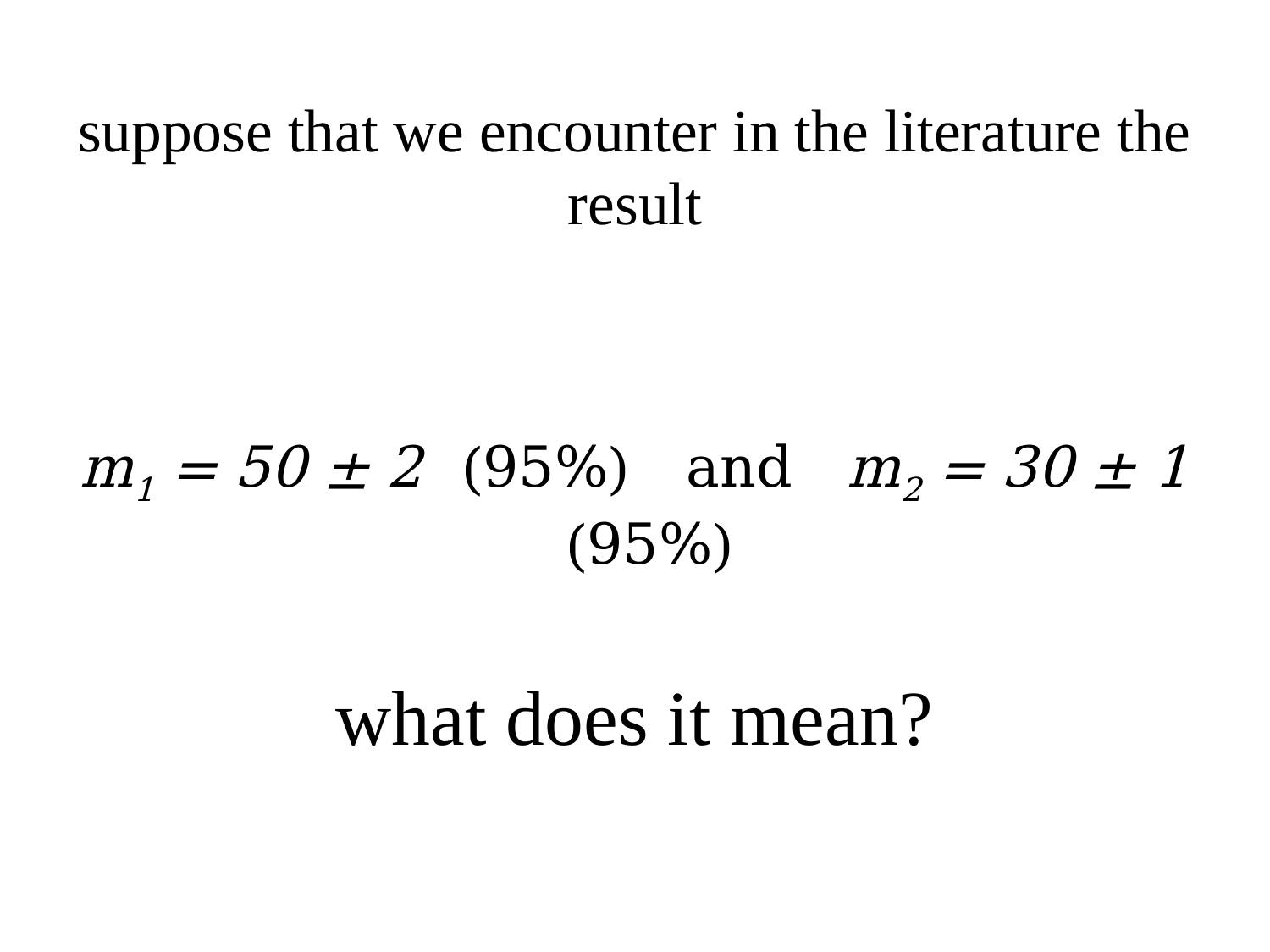

# suppose that we encounter in the literature the result
m1 = 50 ± 2  (95%)   and   m2 = 30 ± 1 (95%)
what does it mean?